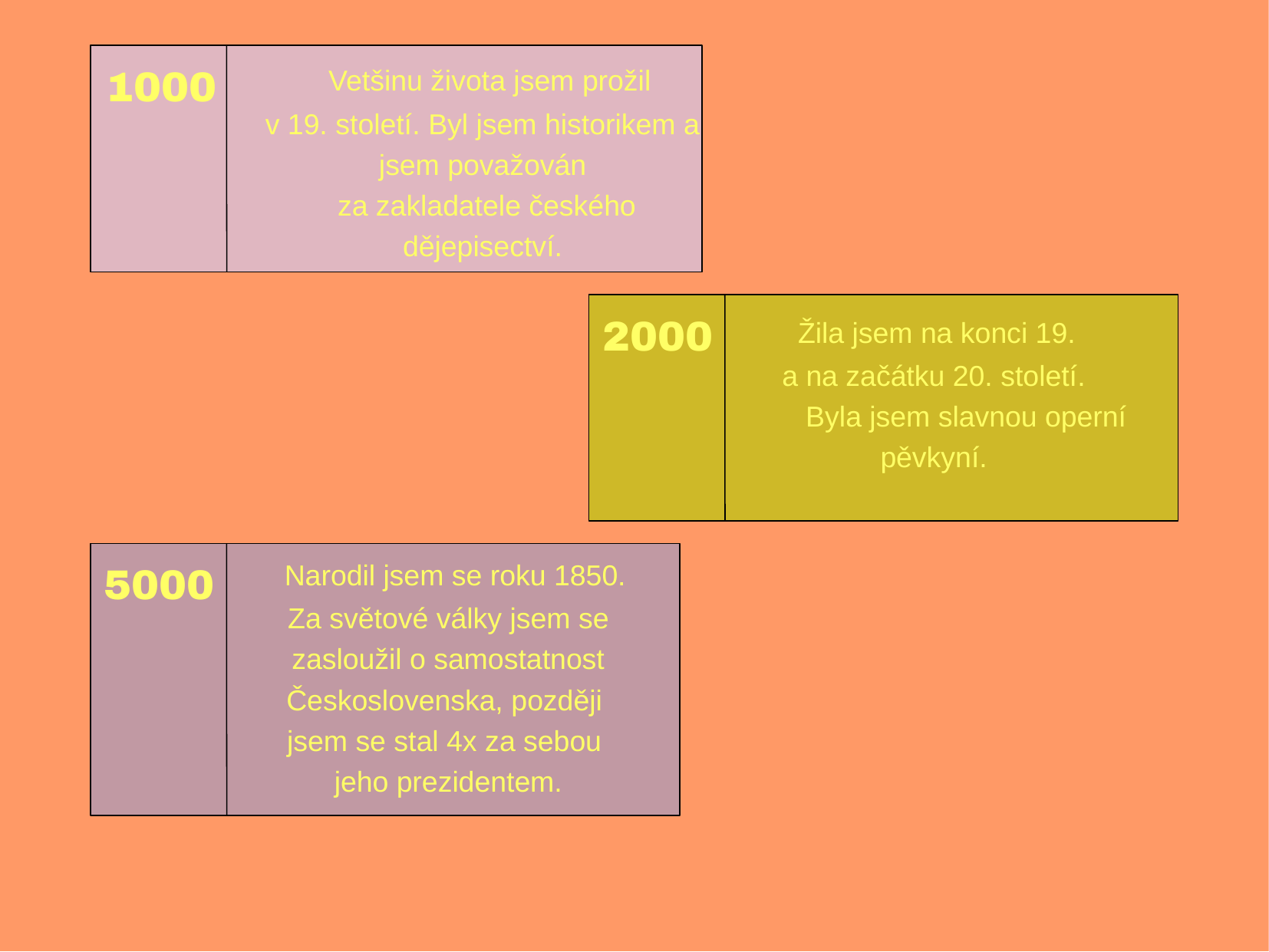

Vetšinu života jsem prožil
v 19. století. Byl jsem historikem a jsem považován
 za zakladatele českého dějepisectví.

1000

 Žila jsem na konci 19.
a na začátku 20. století.
        Byla jsem slavnou operní
pěvkyní.

2000

 Narodil jsem se roku 1850.
Za světové války jsem se
zasloužil o samostatnost Československa, později
jsem se stal 4x za sebou
jeho prezidentem.

5000